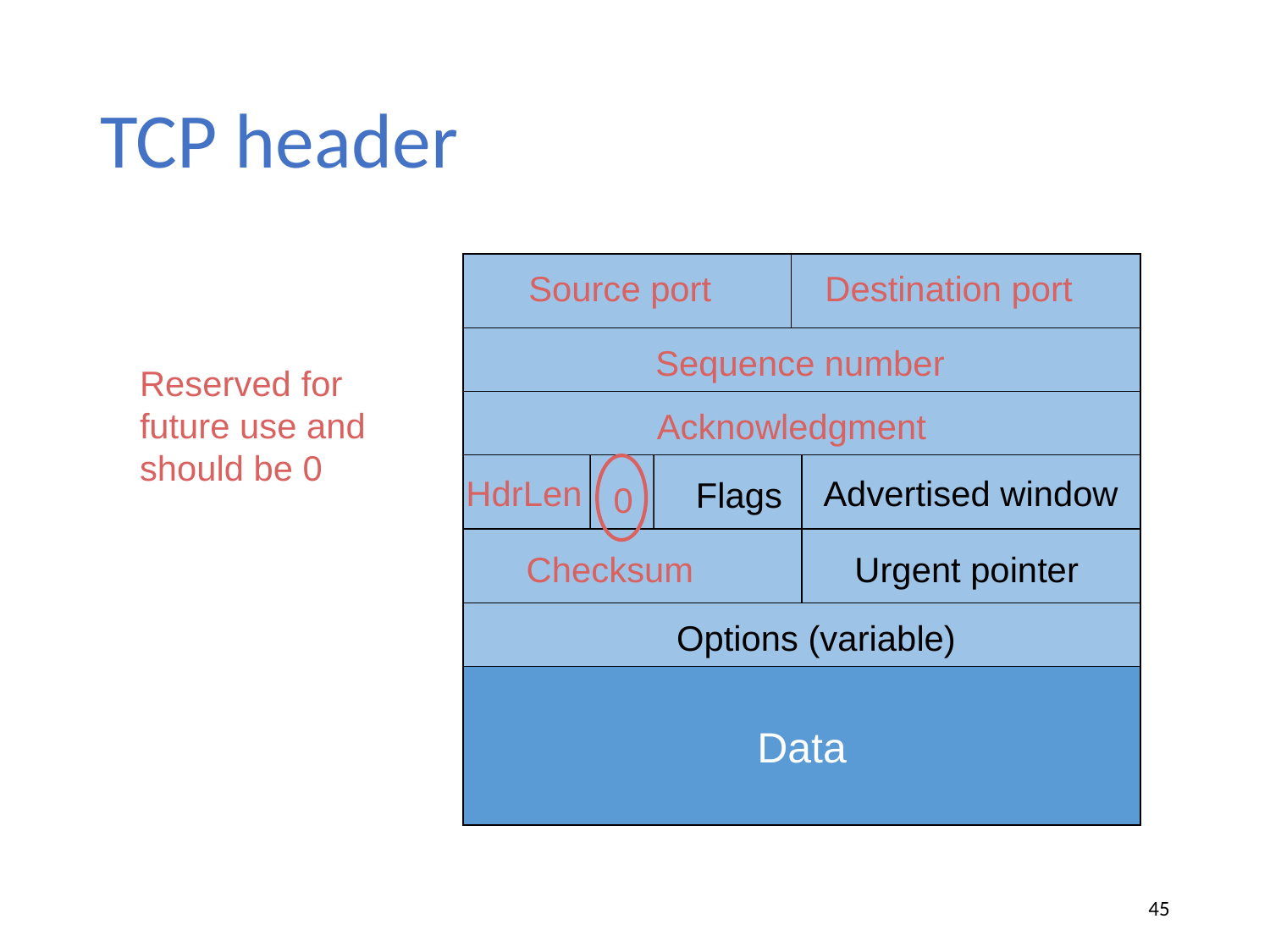

# TCP header

Source port
Destination port

Sequence number
Reserved for future use and should be 0

Acknowledgment

Advertised window
HdrLen
Flags
0

Checksum
Urgent pointer

Options (variable)
Data
45